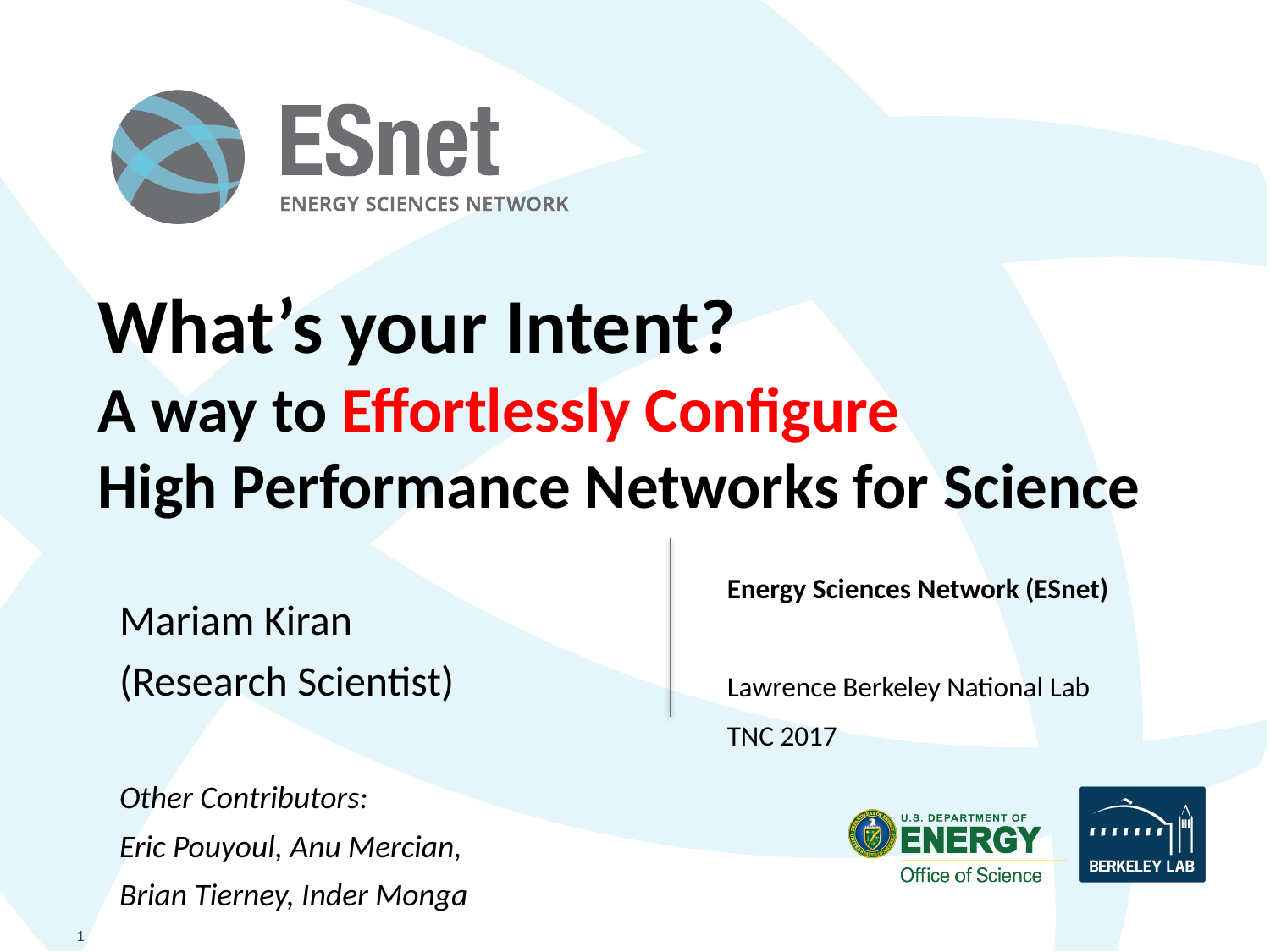

# What’s your Intent? A way to Effortlessly Configure High Performance Networks for Science
Energy Sciences Network (ESnet)

Lawrence Berkeley National Lab
TNC 2017
Mariam Kiran
(Research Scientist)

Other Contributors:
Eric Pouyoul, Anu Mercian,
Brian Tierney, Inder Monga
1